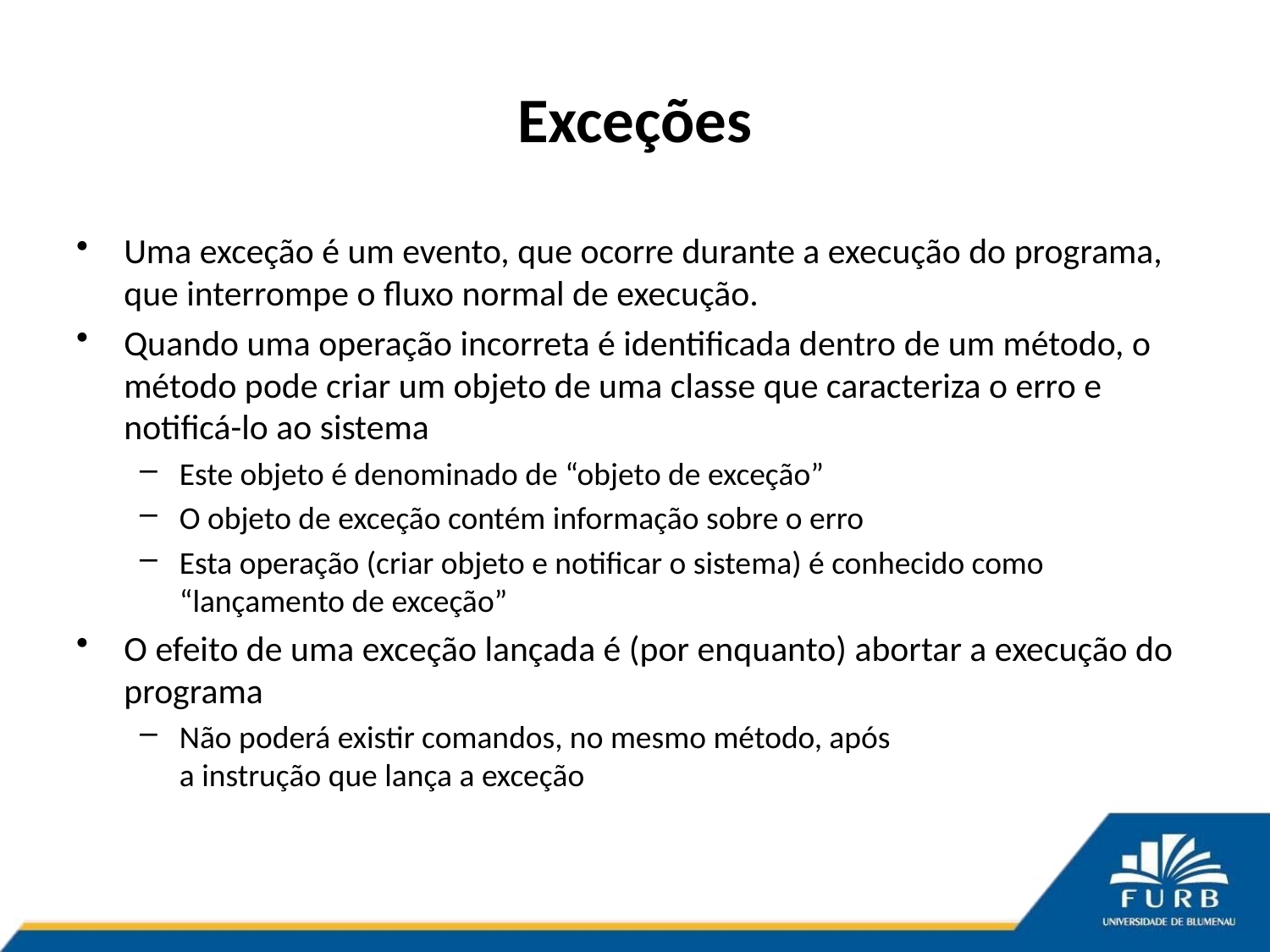

# Exceções
Uma exceção é um evento, que ocorre durante a execução do programa, que interrompe o fluxo normal de execução.
Quando uma operação incorreta é identificada dentro de um método, o método pode criar um objeto de uma classe que caracteriza o erro e notificá-lo ao sistema
Este objeto é denominado de “objeto de exceção”
O objeto de exceção contém informação sobre o erro
Esta operação (criar objeto e notificar o sistema) é conhecido como “lançamento de exceção”
O efeito de uma exceção lançada é (por enquanto) abortar a execução do programa
Não poderá existir comandos, no mesmo método, após
a instrução que lança a exceção